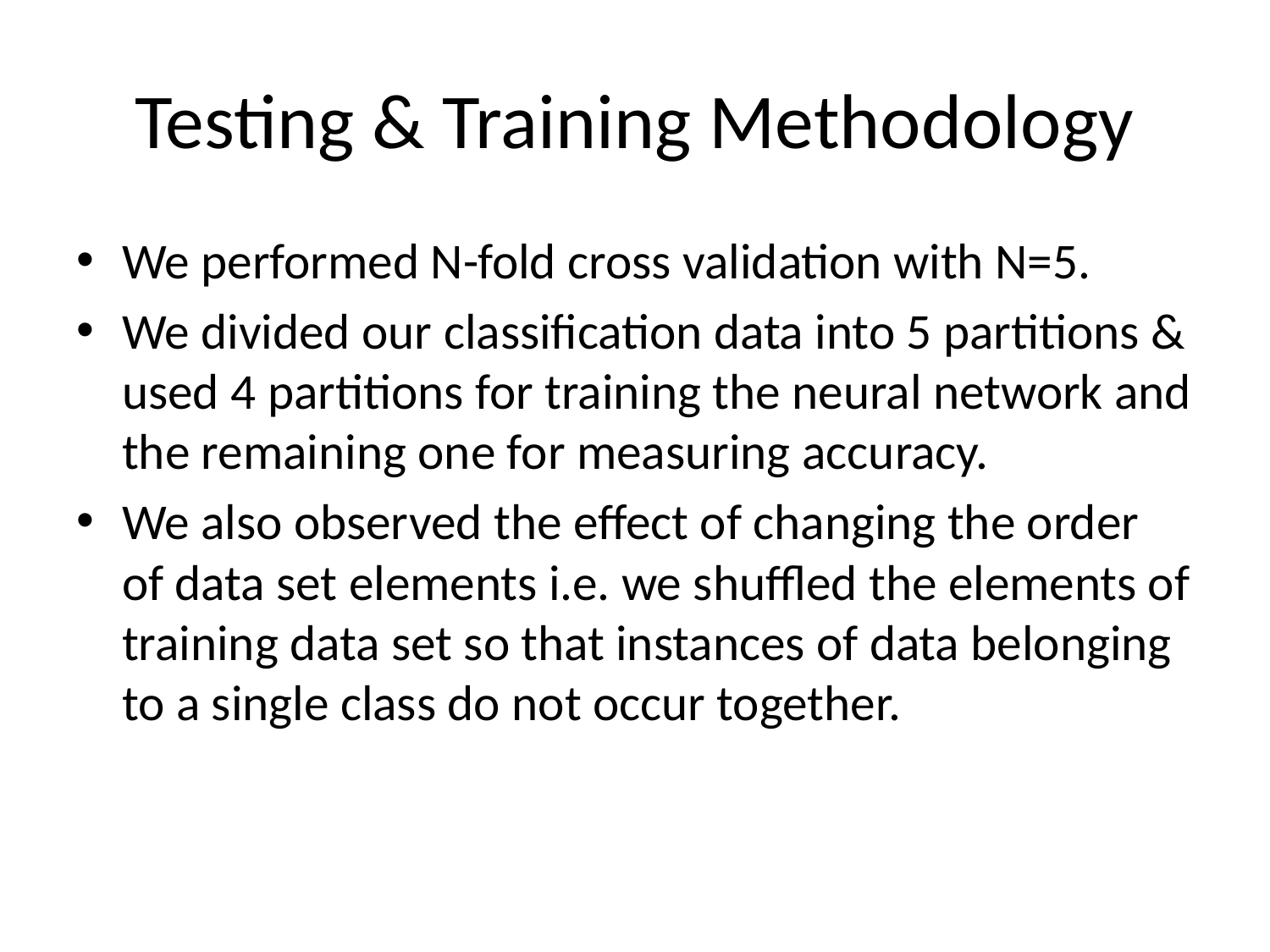

# Testing & Training Methodology
We performed N-fold cross validation with N=5.
We divided our classification data into 5 partitions & used 4 partitions for training the neural network and the remaining one for measuring accuracy.
We also observed the effect of changing the order of data set elements i.e. we shuffled the elements of training data set so that instances of data belonging to a single class do not occur together.